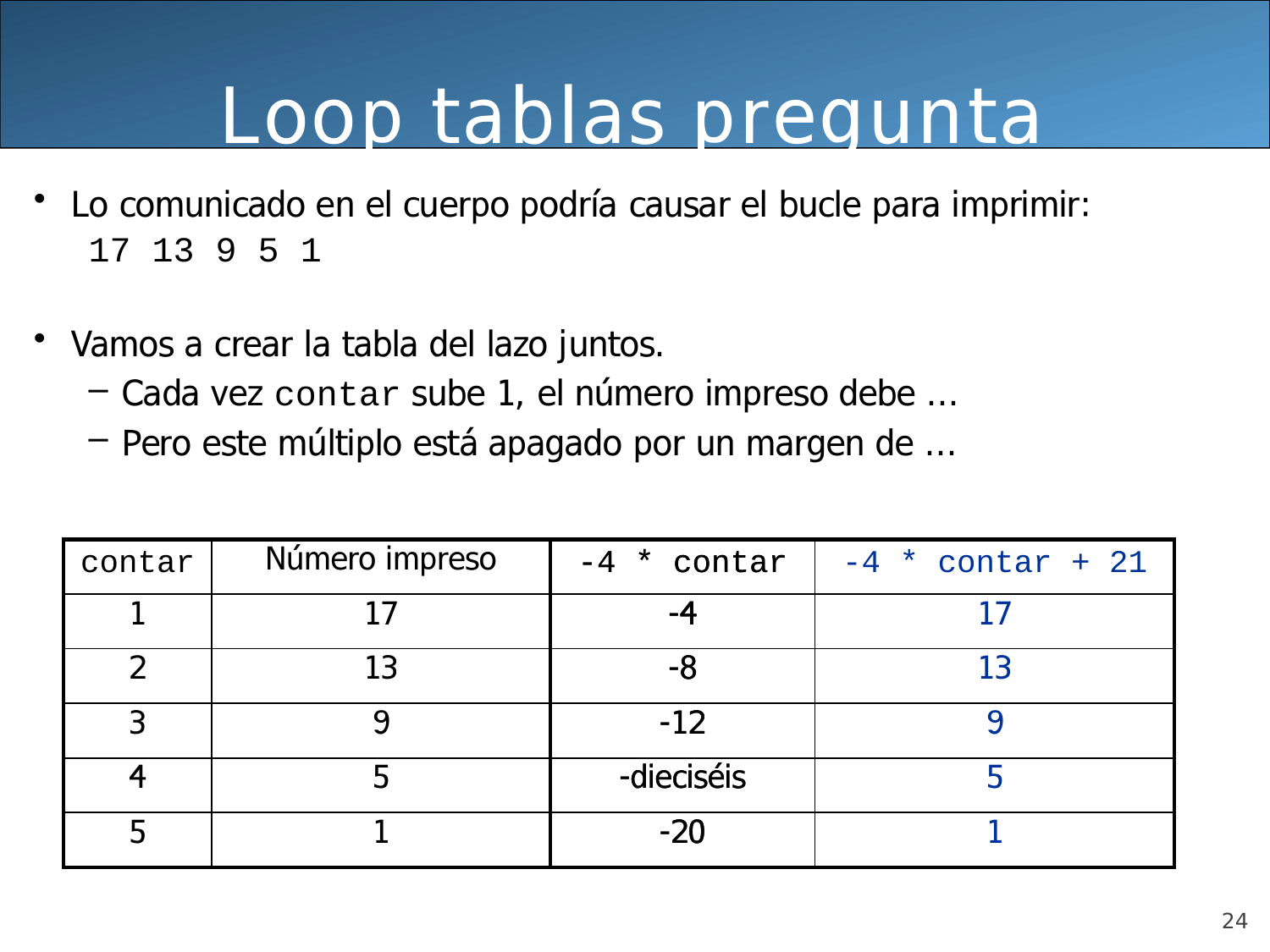

Loop tablas pregunta
Lo comunicado en el cuerpo podría causar el bucle para imprimir:
17 13 9 5 1

Vamos a crear la tabla del lazo juntos.
Cada vez contar sube 1, el número impreso debe ...
Pero este múltiplo está apagado por un margen de ...
| contar | Número impreso |
| --- | --- |
| 1 | 17 |
| 2 | 13 |
| 3 | 9 |
| 4 | 5 |
| 5 | 1 |
| -4 \* contar | -4 \* contar + 21 |
| --- | --- |
| -4 | 17 |
| -8 | 13 |
| -12 | 9 |
| -dieciséis | 5 |
| -20 | 1 |
| -4 \* contar |  |
| --- | --- |
| -4 |  |
| -8 |  |
| -12 |  |
| -dieciséis |  |
| -20 |  |
|  |  |
| --- | --- |
|  |  |
|  |  |
|  |  |
|  |  |
|  |  |